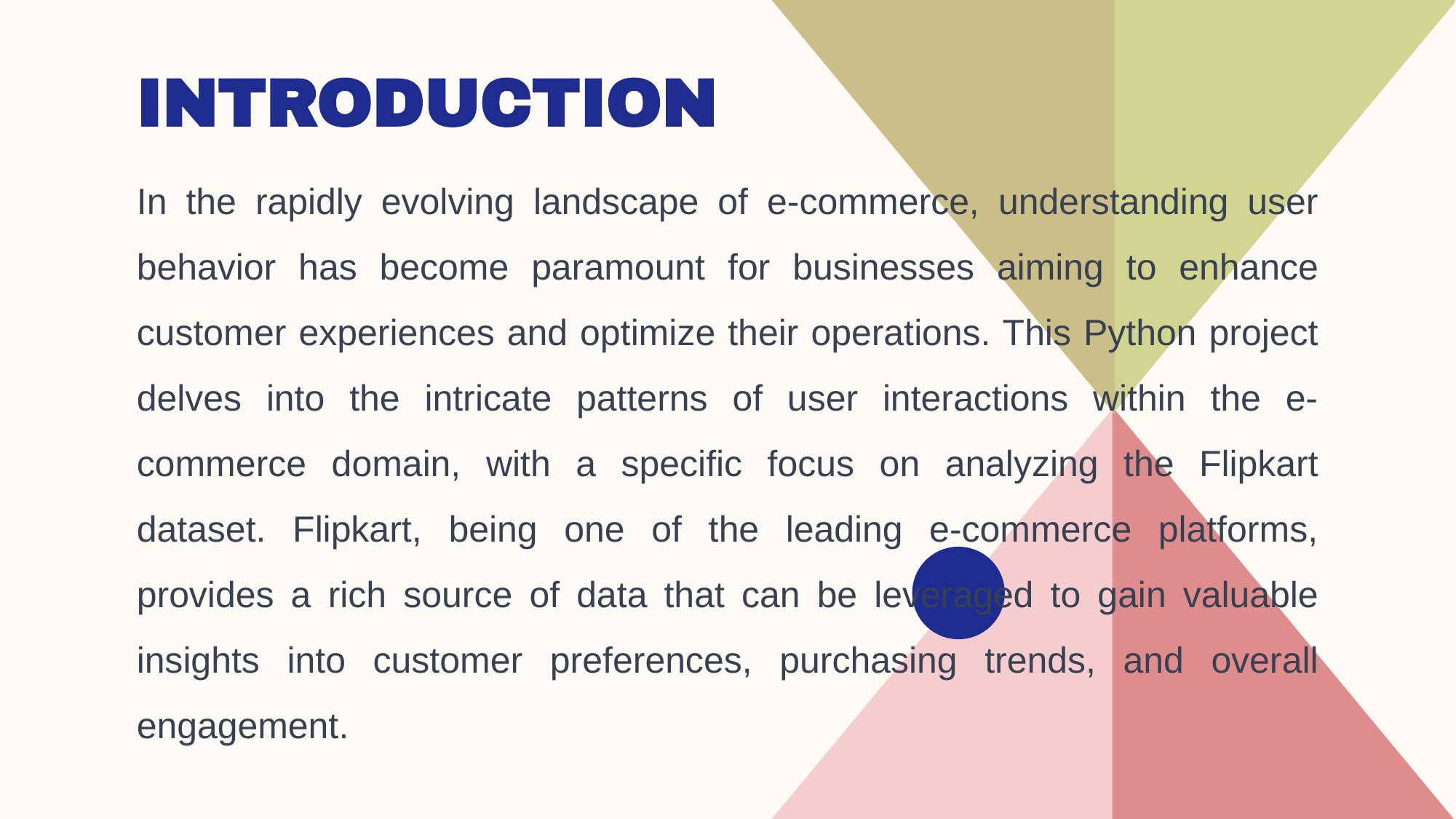

# introduction
In the rapidly evolving landscape of e-commerce, understanding user behavior has become paramount for businesses aiming to enhance customer experiences and optimize their operations. This Python project delves into the intricate patterns of user interactions within the e-commerce domain, with a specific focus on analyzing the Flipkart dataset. Flipkart, being one of the leading e-commerce platforms, provides a rich source of data that can be leveraged to gain valuable insights into customer preferences, purchasing trends, and overall engagement.